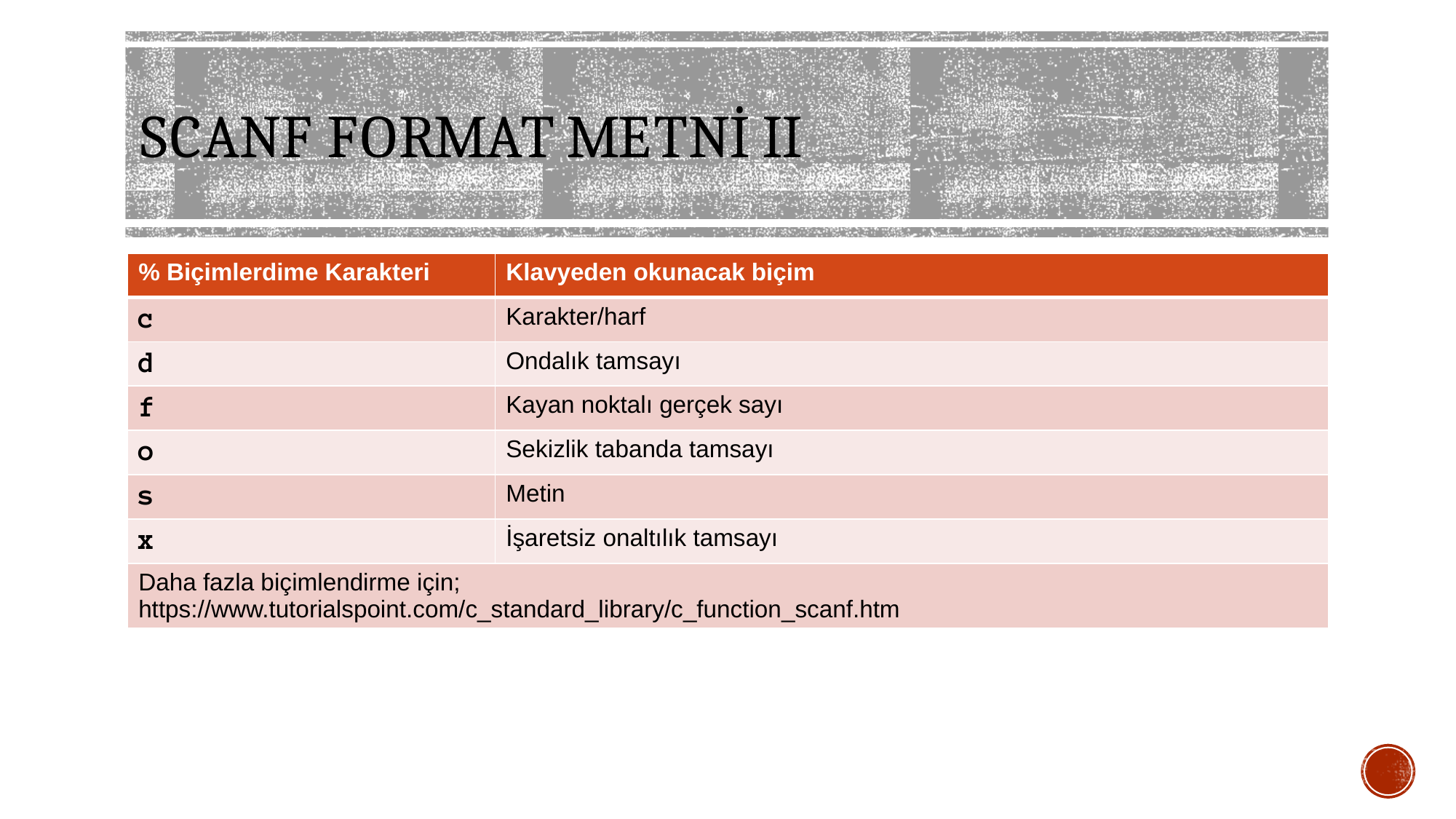

# SCANF FORMAT METNİ II
| % Biçimlerdime Karakteri | Klavyeden okunacak biçim |
| --- | --- |
| c | Karakter/harf |
| d | Ondalık tamsayı |
| f | Kayan noktalı gerçek sayı |
| o | Sekizlik tabanda tamsayı |
| s | Metin |
| x | İşaretsiz onaltılık tamsayı |
| Daha fazla biçimlendirme için; https://www.tutorialspoint.com/c\_standard\_library/c\_function\_scanf.htm |  |